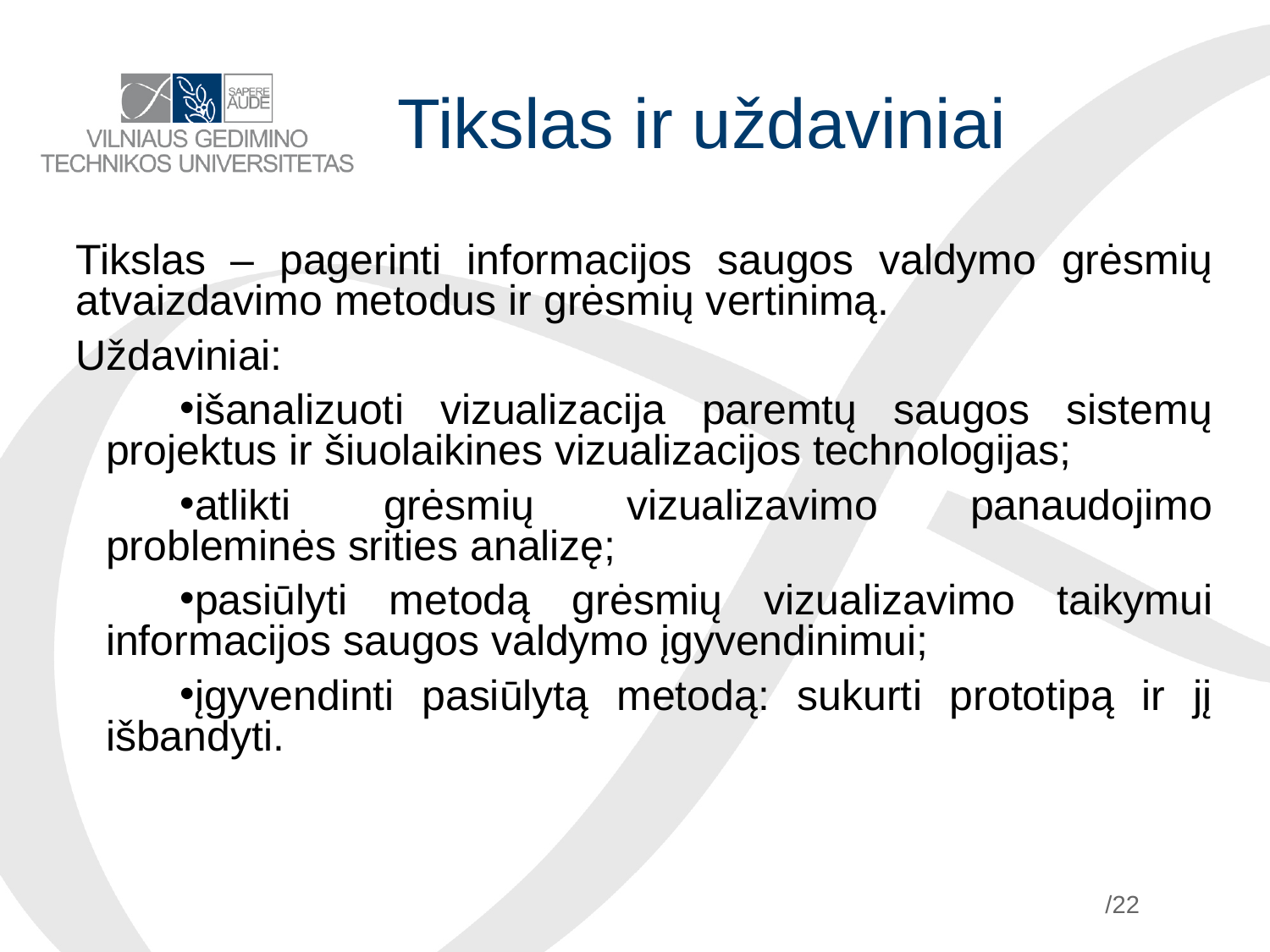

Tikslas ir uždaviniai
Tikslas – pagerinti informacijos saugos valdymo grėsmių atvaizdavimo metodus ir grėsmių vertinimą.
Uždaviniai:
išanalizuoti vizualizacija paremtų saugos sistemų projektus ir šiuolaikines vizualizacijos technologijas;
atlikti grėsmių vizualizavimo panaudojimo probleminės srities analizę;
pasiūlyti metodą grėsmių vizualizavimo taikymui informacijos saugos valdymo įgyvendinimui;
įgyvendinti pasiūlytą metodą: sukurti prototipą ir jį išbandyti.

/22